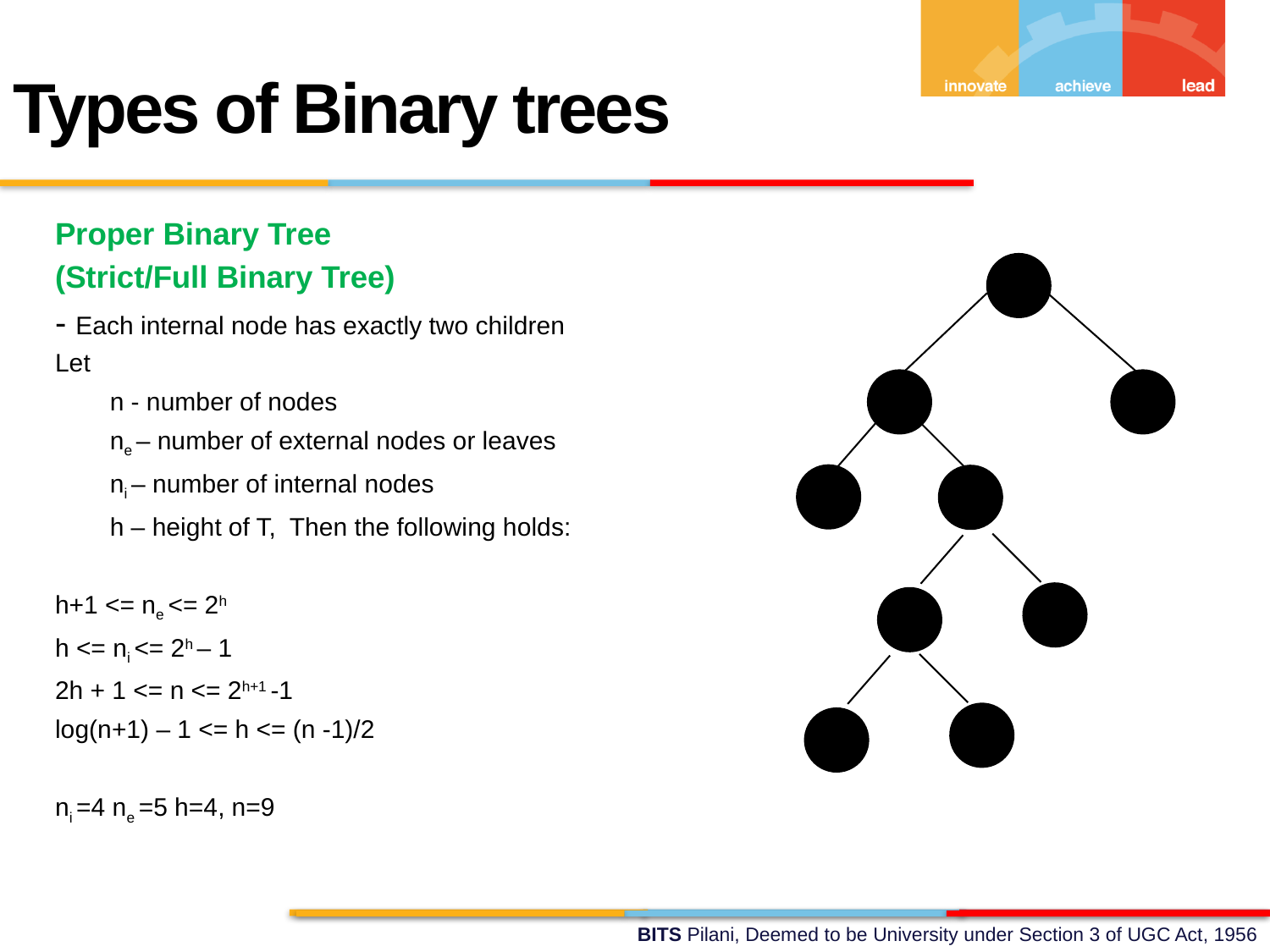

Types of Binary trees
Proper Binary Tree
(Strict/Full Binary Tree)
- Each internal node has exactly two children
Let
n - number of nodes
ne – number of external nodes or leaves
ni – number of internal nodes
h – height of T,  Then the following holds:

h+1 <= ne <= 2h
h <= ni <= 2h – 1
2h + 1 <= n <= 2h+1 -1
log(n+1) – 1 <= h <= (n -1)/2

ni =4 ne =5 h=4, n=9